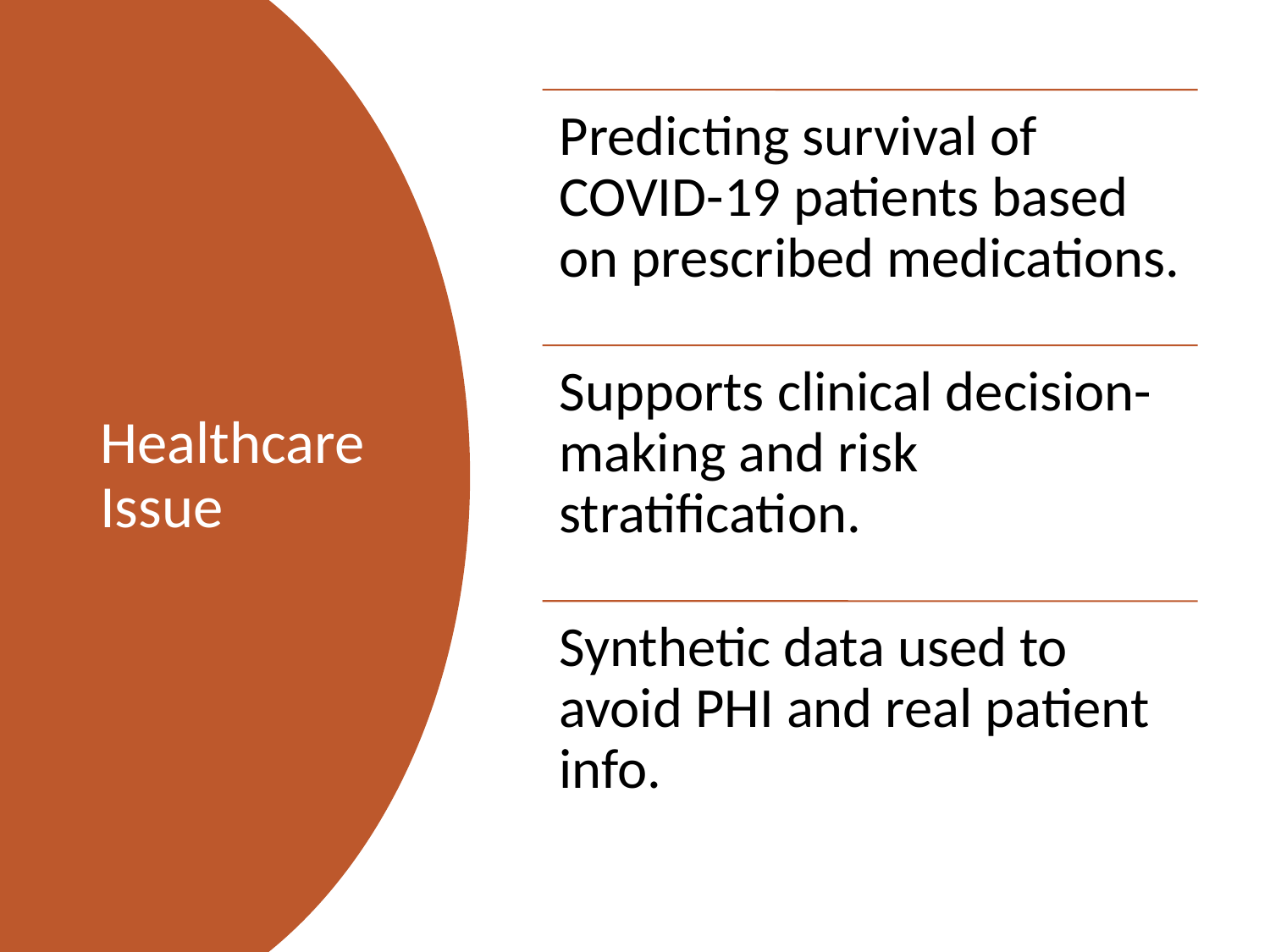

Predicting survival of COVID-19 patients based on prescribed medications.
Supports clinical decision-making and risk stratification.
Synthetic data used to avoid PHI and real patient info.
# Healthcare Issue